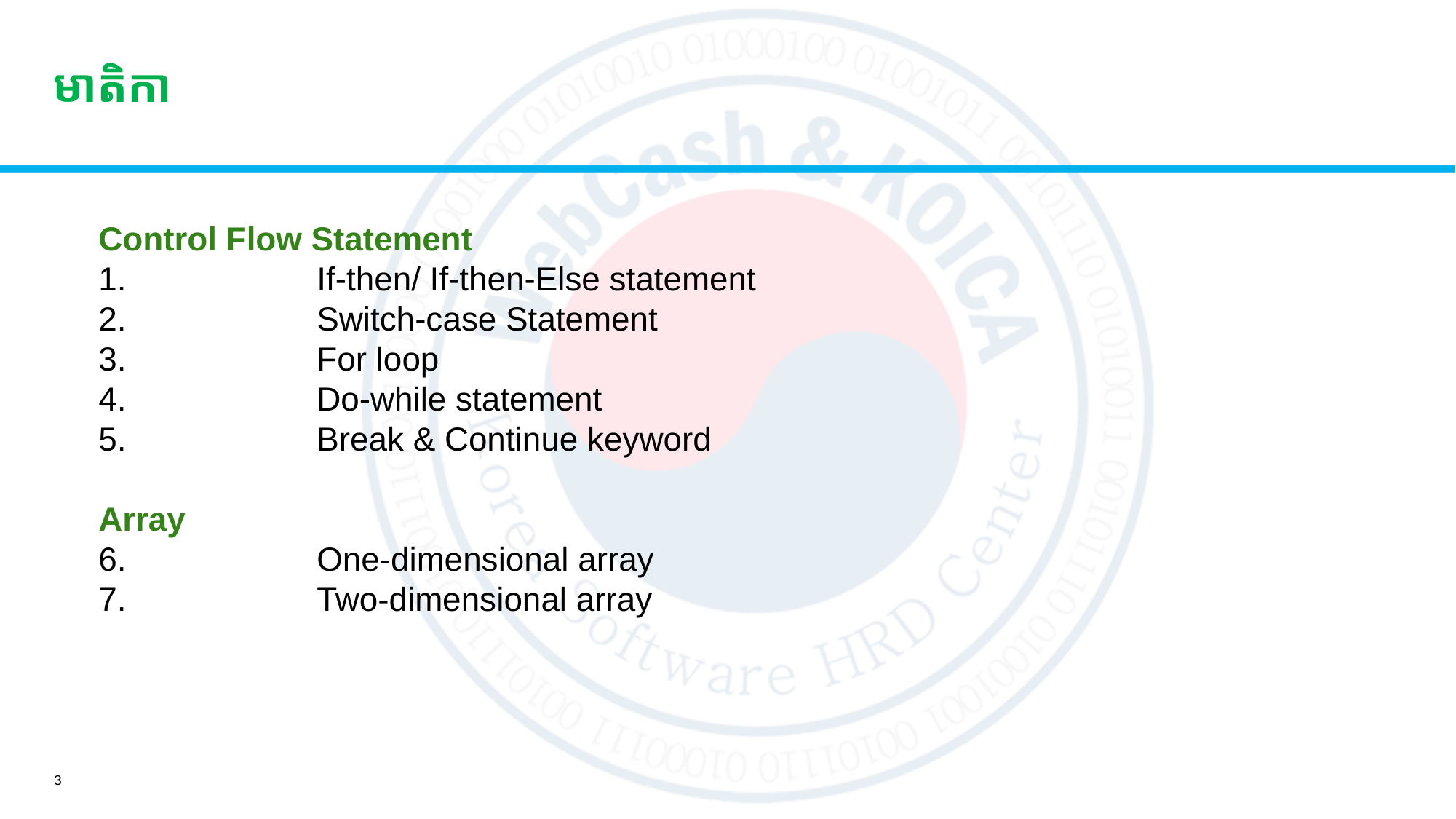

# មាតិកា
Control Flow Statement
1.		If-then/ If-then-Else statement
2.		Switch-case Statement
3.		For loop
4.		Do-while statement
5.		Break & Continue keyword

Array
6.		One-dimensional array
7.		Two-dimensional array

3